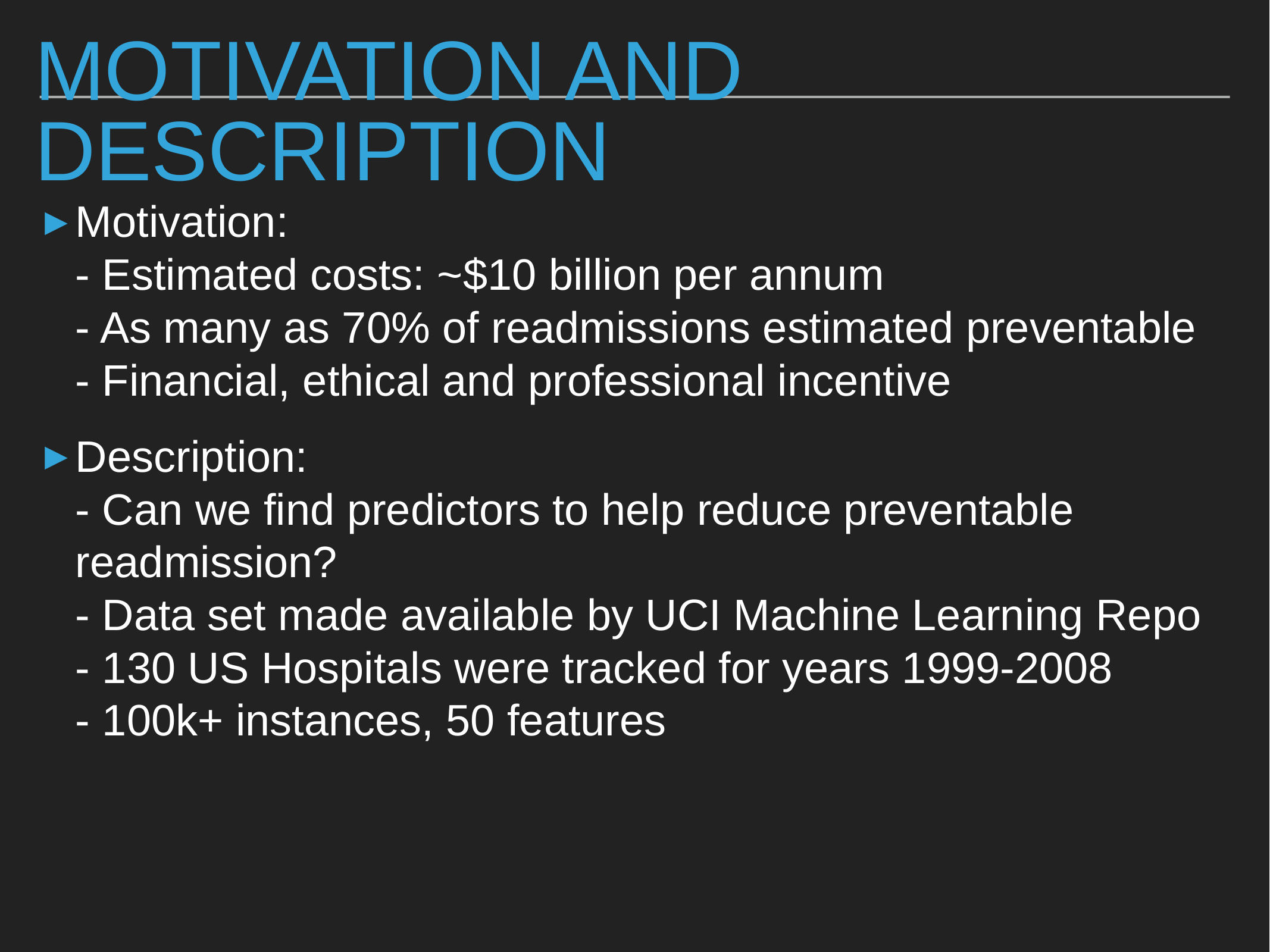

# MOTIVATION AND DESCRIPTION

Motivation:
- Estimated costs: ~$10 billion per annum
- As many as 70% of readmissions estimated preventable
- Financial, ethical and professional incentive
Description:
- Can we find predictors to help reduce preventable readmission?
- Data set made available by UCI Machine Learning Repo
- 130 US Hospitals were tracked for years 1999-2008
- 100k+ instances, 50 features